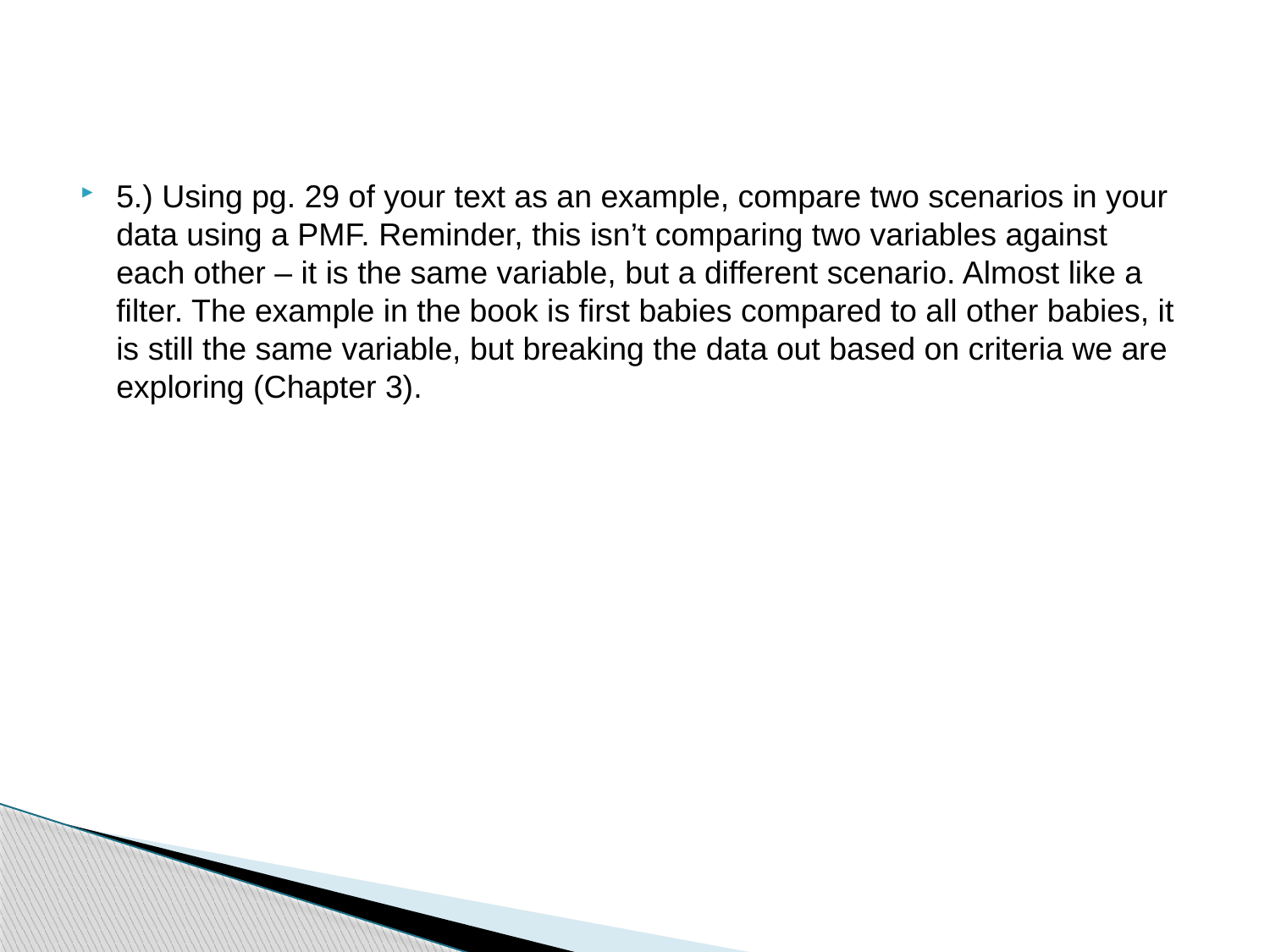

5.) Using pg. 29 of your text as an example, compare two scenarios in your data using a PMF. Reminder, this isn’t comparing two variables against each other – it is the same variable, but a different scenario. Almost like a filter. The example in the book is first babies compared to all other babies, it is still the same variable, but breaking the data out based on criteria we are exploring (Chapter 3).